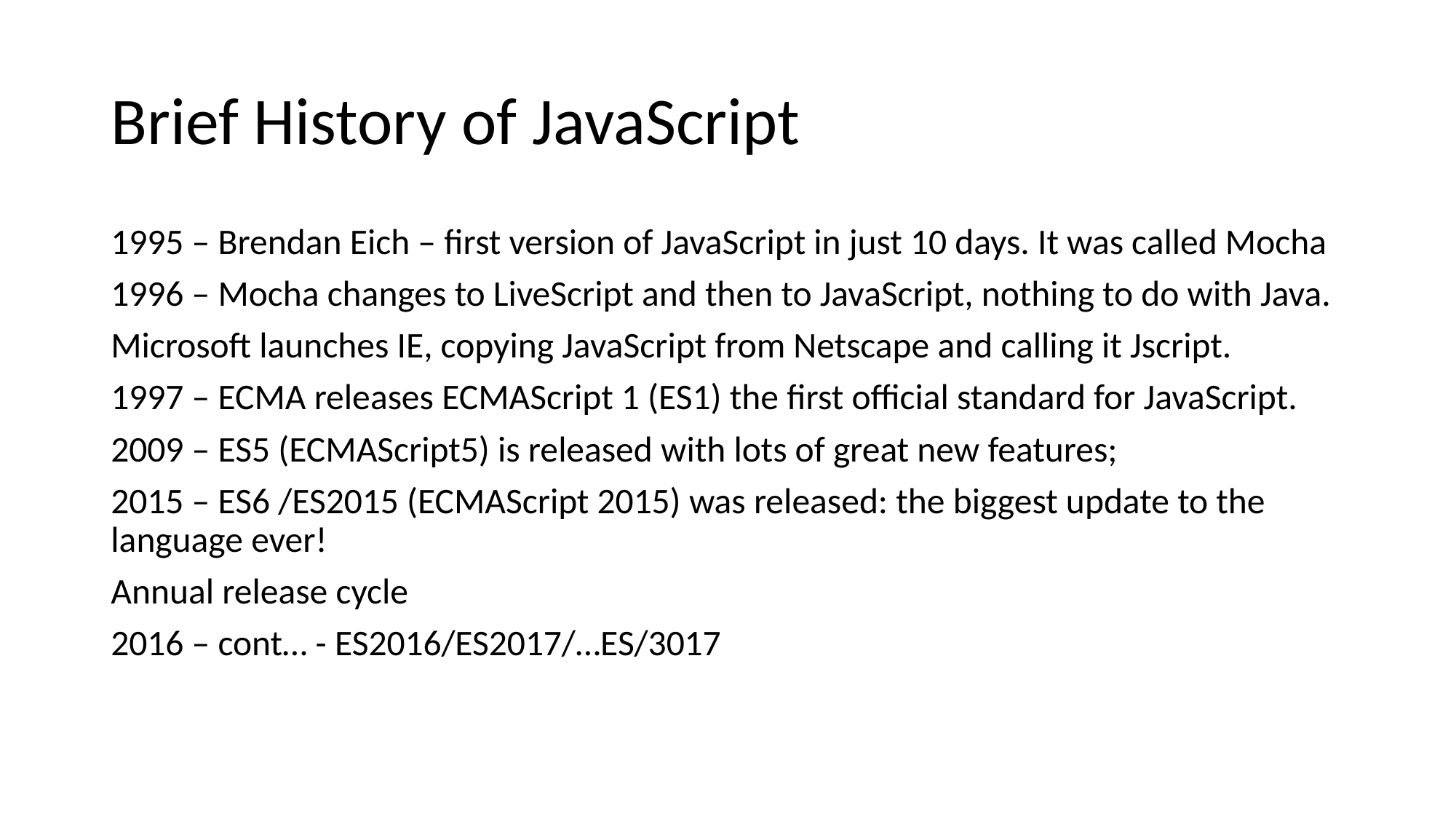

# Brief History of JavaScript
1995 – Brendan Eich – first version of JavaScript in just 10 days. It was called Mocha
1996 – Mocha changes to LiveScript and then to JavaScript, nothing to do with Java.
Microsoft launches IE, copying JavaScript from Netscape and calling it Jscript.
1997 – ECMA releases ECMAScript 1 (ES1) the first official standard for JavaScript.
2009 – ES5 (ECMAScript5) is released with lots of great new features;
2015 – ES6 /ES2015 (ECMAScript 2015) was released: the biggest update to the language ever!
Annual release cycle
2016 – cont… - ES2016/ES2017/…ES/3017